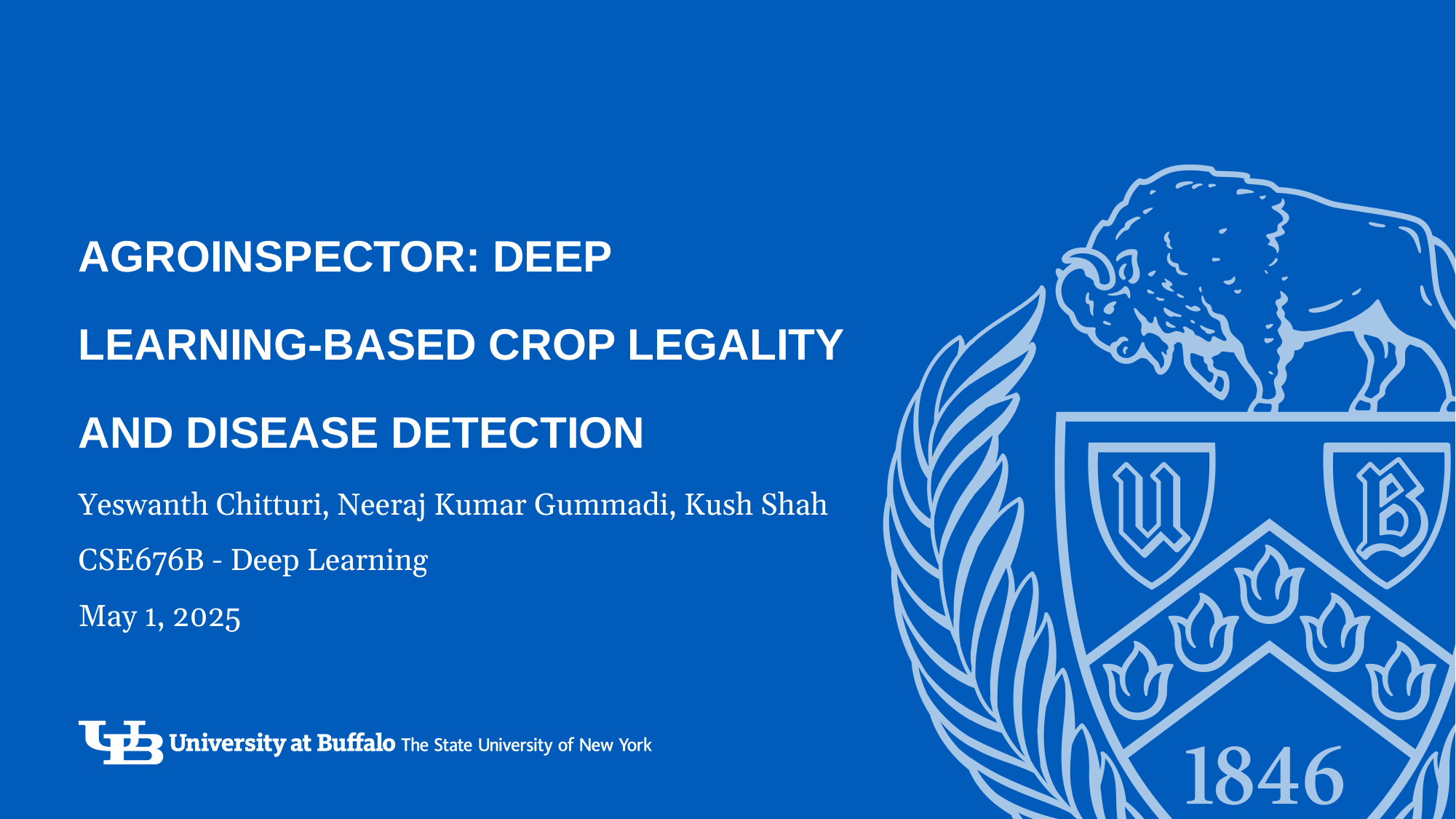

# AgroInspector: Deep Learning-based Crop Legality and Disease Detection
Yeswanth Chitturi, Neeraj Kumar Gummadi, Kush Shah
CSE676B - Deep Learning
May 1, 2025